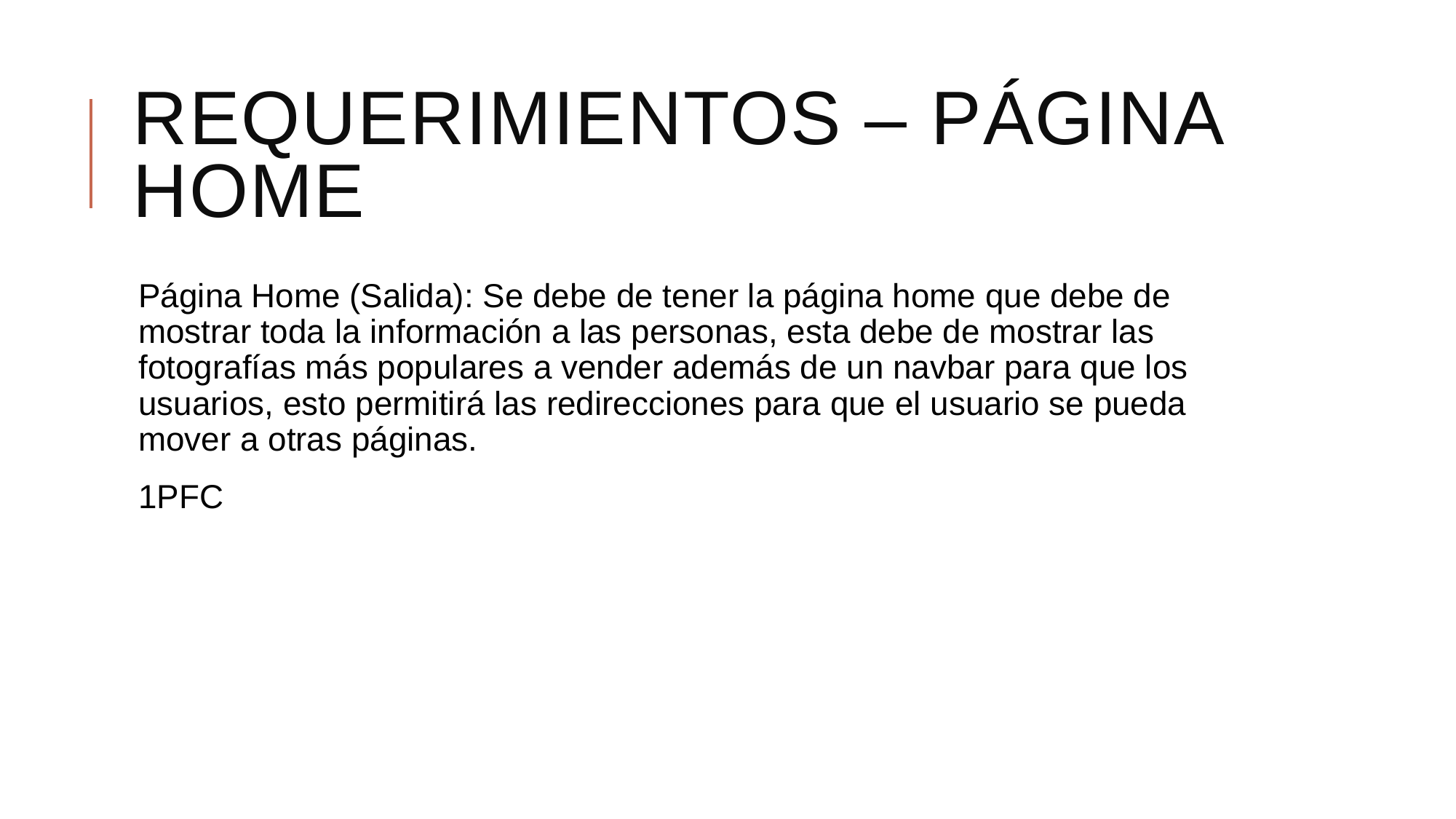

# Requerimientos – Página home
Página Home (Salida): Se debe de tener la página home que debe de mostrar toda la información a las personas, esta debe de mostrar las fotografías más populares a vender además de un navbar para que los usuarios, esto permitirá las redirecciones para que el usuario se pueda mover a otras páginas.
1PFC